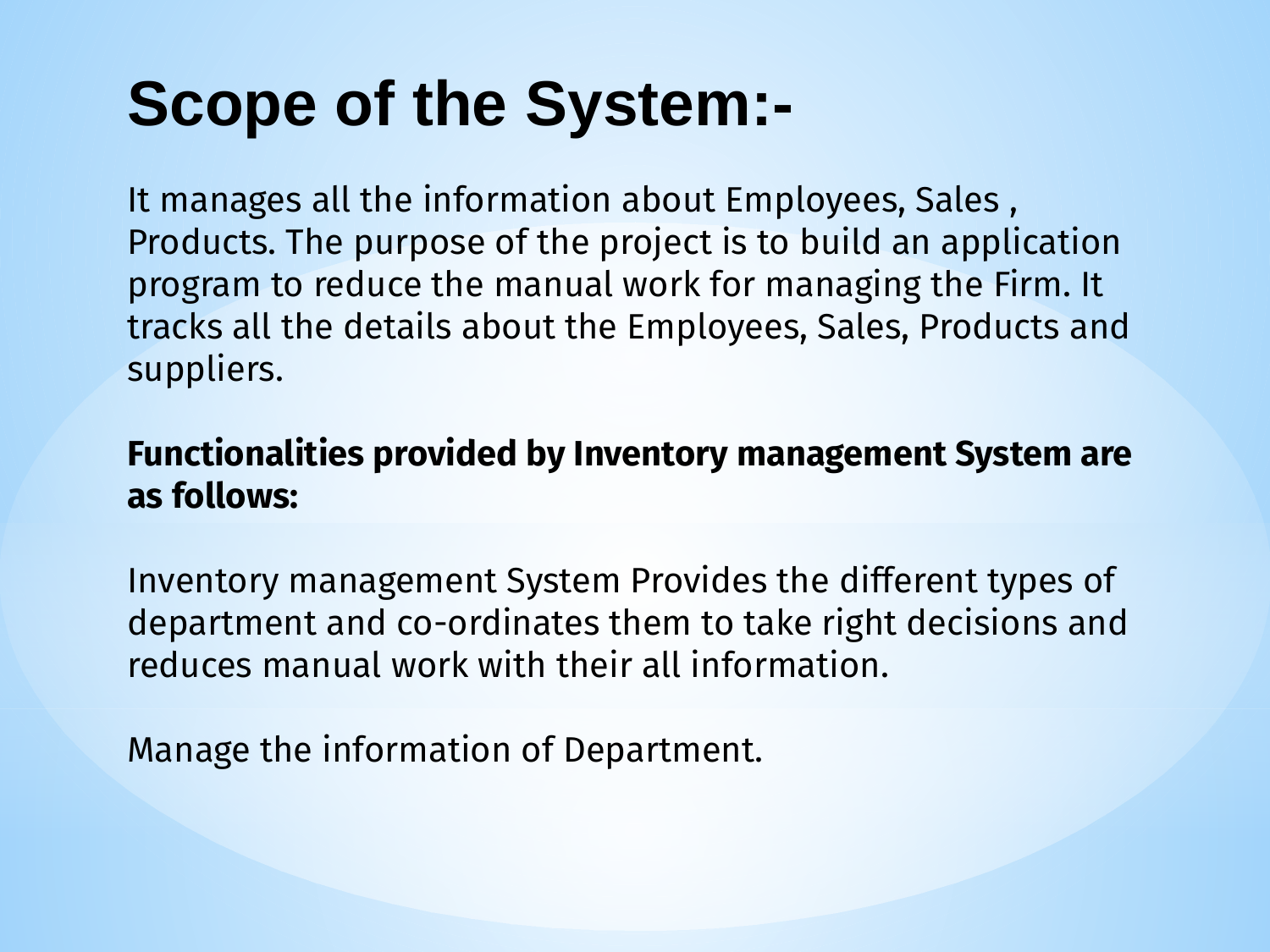

Scope of the System:-

It manages all the information about Employees, Sales , Products. The purpose of the project is to build an application program to reduce the manual work for managing the Firm. It tracks all the details about the Employees, Sales, Products and suppliers.

Functionalities provided by Inventory management System are as follows:

Inventory management System Provides the different types of department and co-ordinates them to take right decisions and reduces manual work with their all information.

Manage the information of Department.